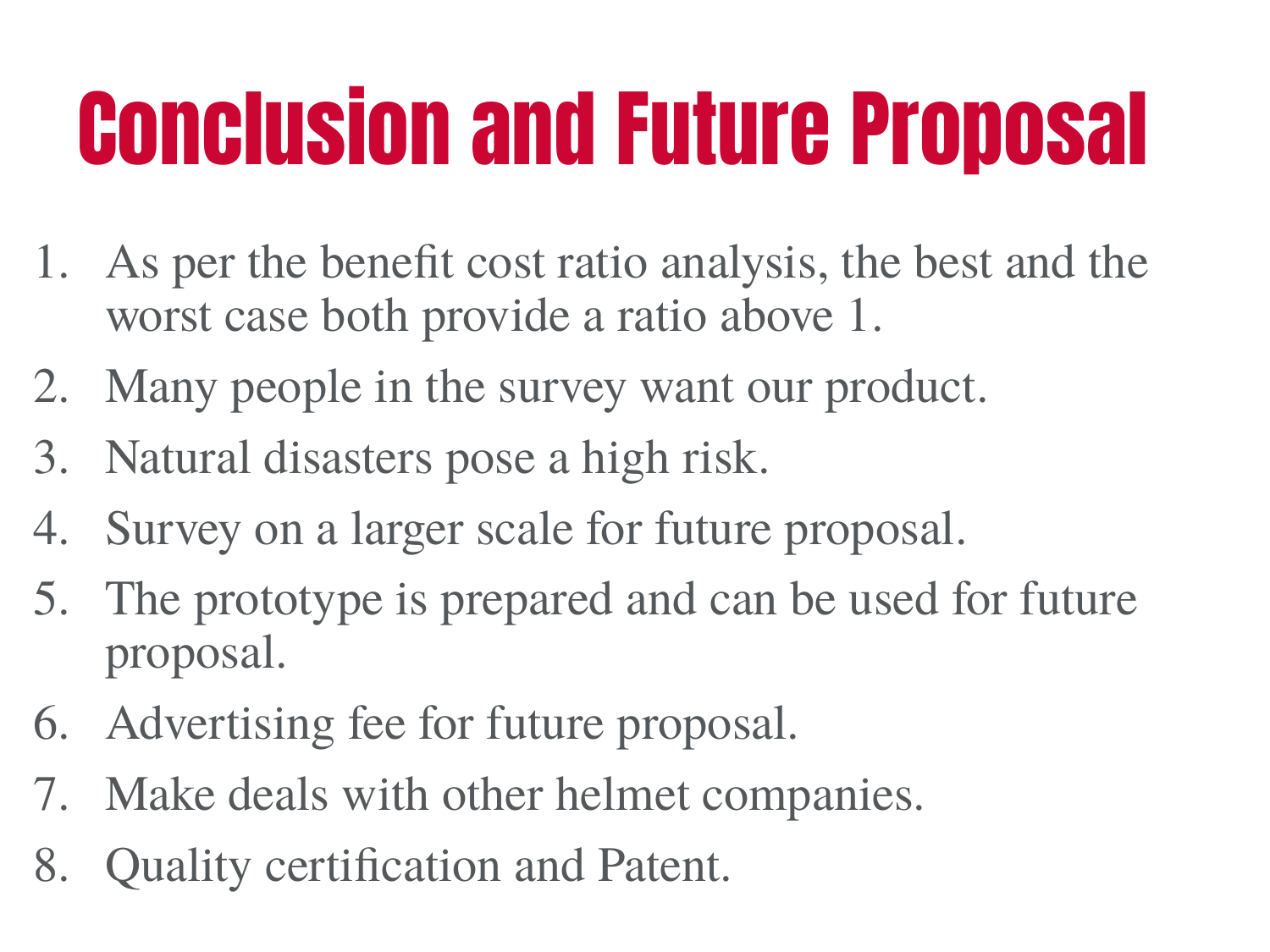

# Conclusion and Future Proposal
As per the benefit cost ratio analysis, the best and the worst case both provide a ratio above 1.
Many people in the survey want our product.
Natural disasters pose a high risk.
Survey on a larger scale for future proposal.
The prototype is prepared and can be used for future proposal.
Advertising fee for future proposal.
Make deals with other helmet companies.
Quality certification and Patent.